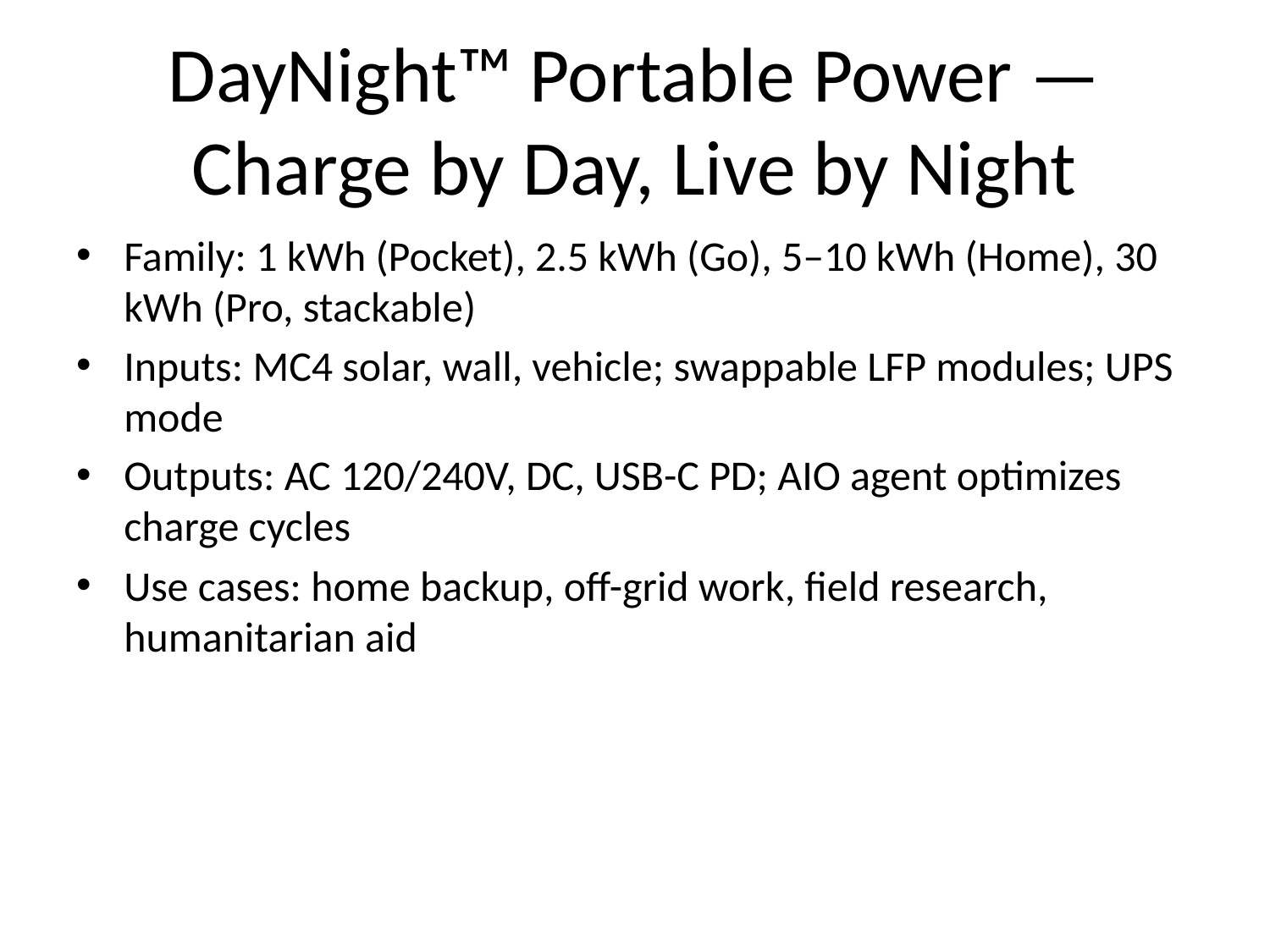

# DayNight™ Portable Power — Charge by Day, Live by Night
Family: 1 kWh (Pocket), 2.5 kWh (Go), 5–10 kWh (Home), 30 kWh (Pro, stackable)
Inputs: MC4 solar, wall, vehicle; swappable LFP modules; UPS mode
Outputs: AC 120/240V, DC, USB-C PD; AIO agent optimizes charge cycles
Use cases: home backup, off-grid work, field research, humanitarian aid